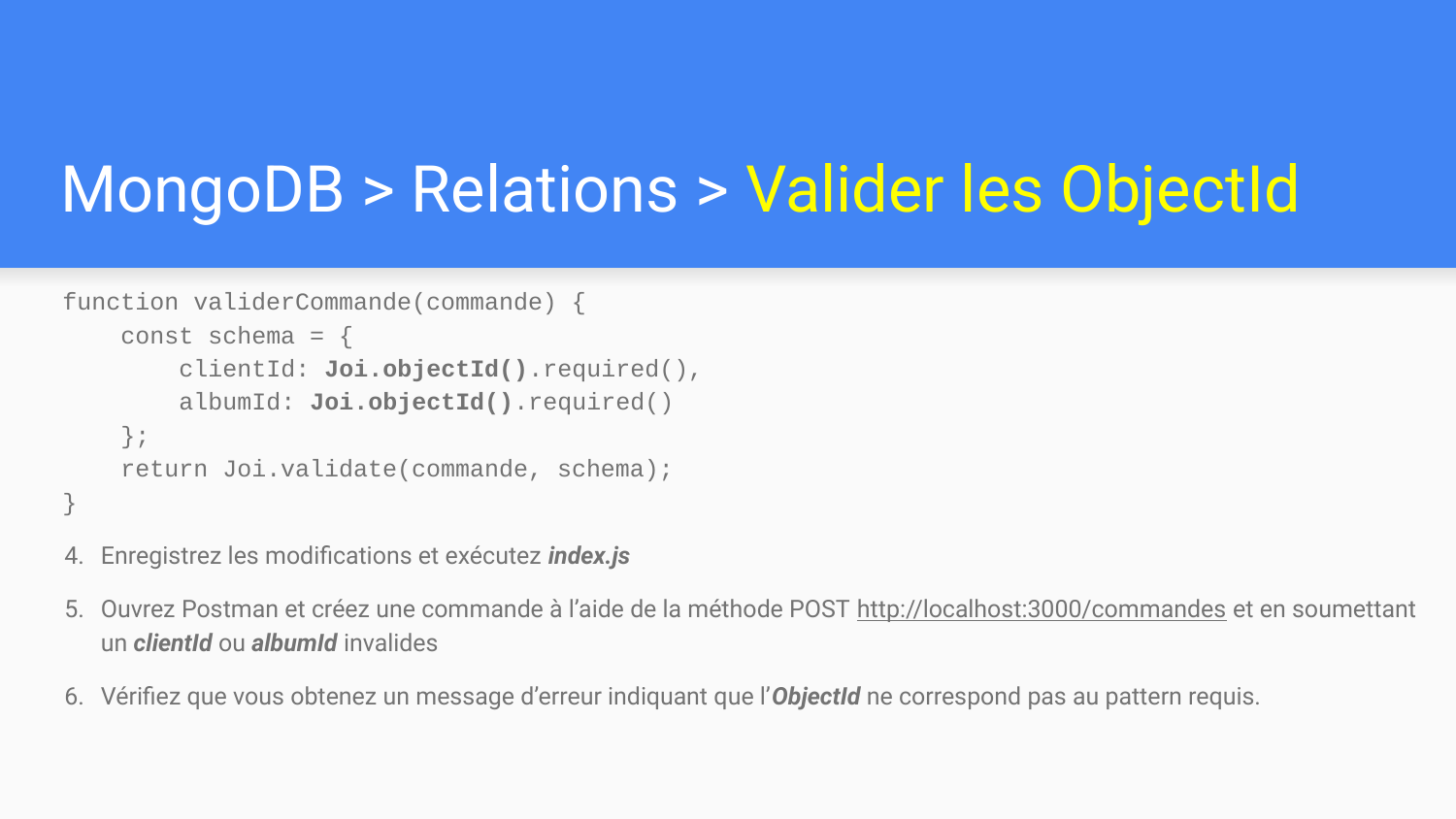

# MongoDB > Relations > Valider les ObjectId
function validerCommande(commande) {
    const schema = {
        clientId: Joi.objectId().required(),
        albumId: Joi.objectId().required()
    };
    return Joi.validate(commande, schema);
}
Enregistrez les modifications et exécutez index.js
Ouvrez Postman et créez une commande à l’aide de la méthode POST http://localhost:3000/commandes et en soumettant un clientId ou albumId invalides
Vérifiez que vous obtenez un message d’erreur indiquant que l’ObjectId ne correspond pas au pattern requis.